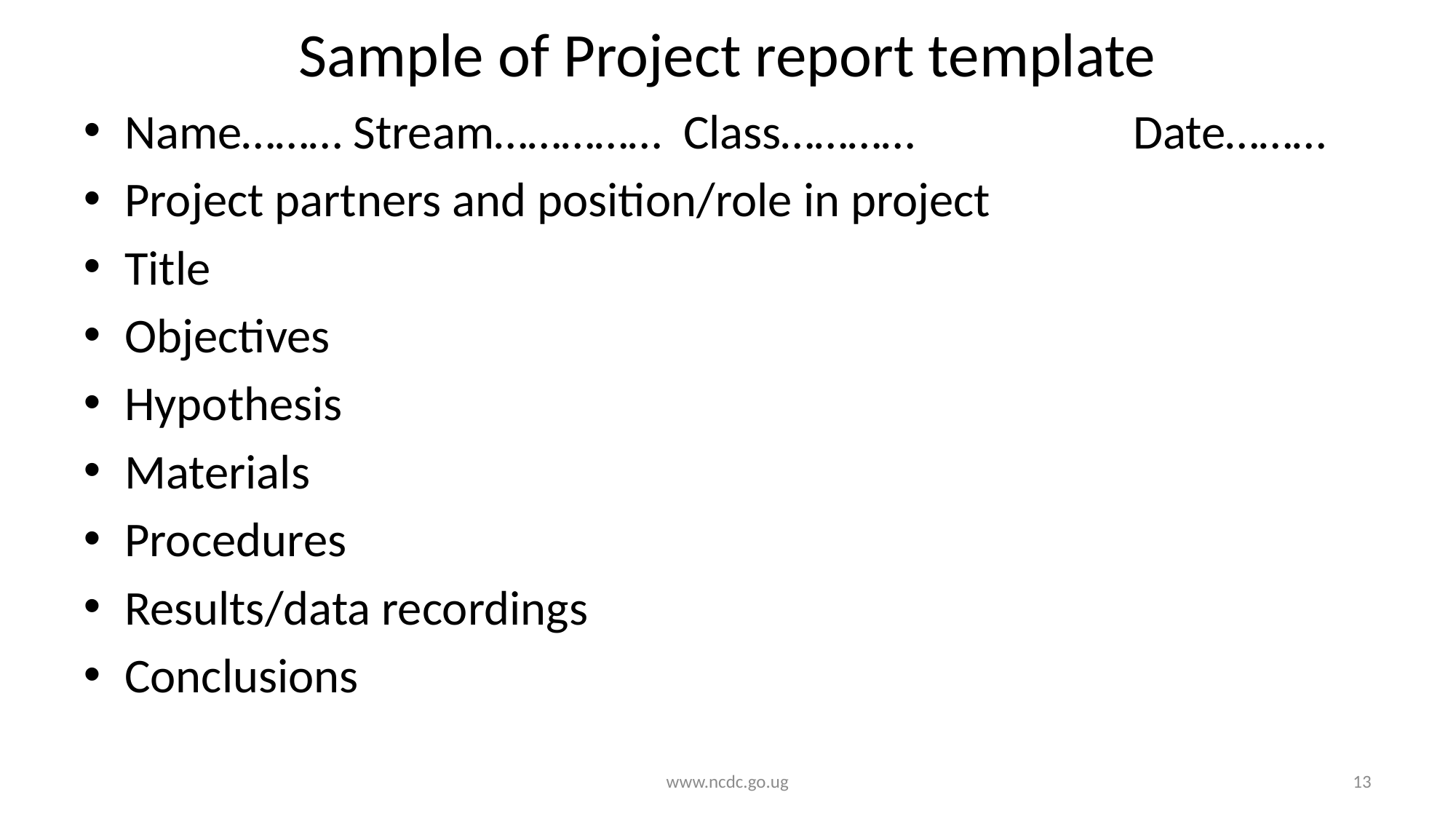

# Sample of Project report template
Name……… Stream……………  Class…………                    Date………
Project partners and position/role in project
Title
Objectives
Hypothesis
Materials
Procedures
Results/data recordings
Conclusions
www.ncdc.go.ug
13